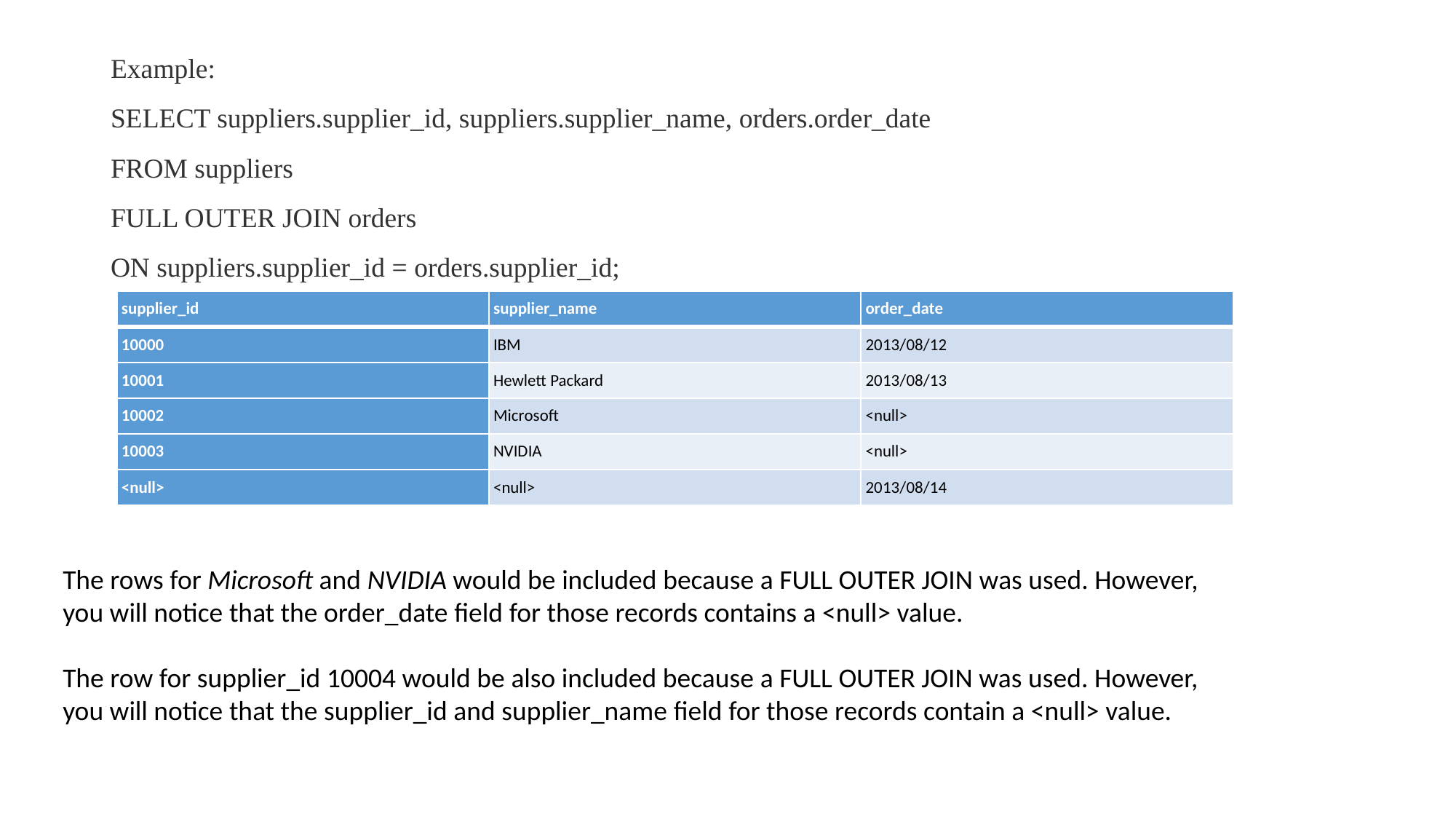

Example:
SELECT suppliers.supplier_id, suppliers.supplier_name, orders.order_date
FROM suppliers
FULL OUTER JOIN orders
ON suppliers.supplier_id = orders.supplier_id;
| supplier\_id | supplier\_name | order\_date |
| --- | --- | --- |
| 10000 | IBM | 2013/08/12 |
| 10001 | Hewlett Packard | 2013/08/13 |
| 10002 | Microsoft | <null> |
| 10003 | NVIDIA | <null> |
| <null> | <null> | 2013/08/14 |

The rows for Microsoft and NVIDIA would be included because a FULL OUTER JOIN was used. However, you will notice that the order_date field for those records contains a <null> value.

The row for supplier_id 10004 would be also included because a FULL OUTER JOIN was used. However, you will notice that the supplier_id and supplier_name field for those records contain a <null> value.